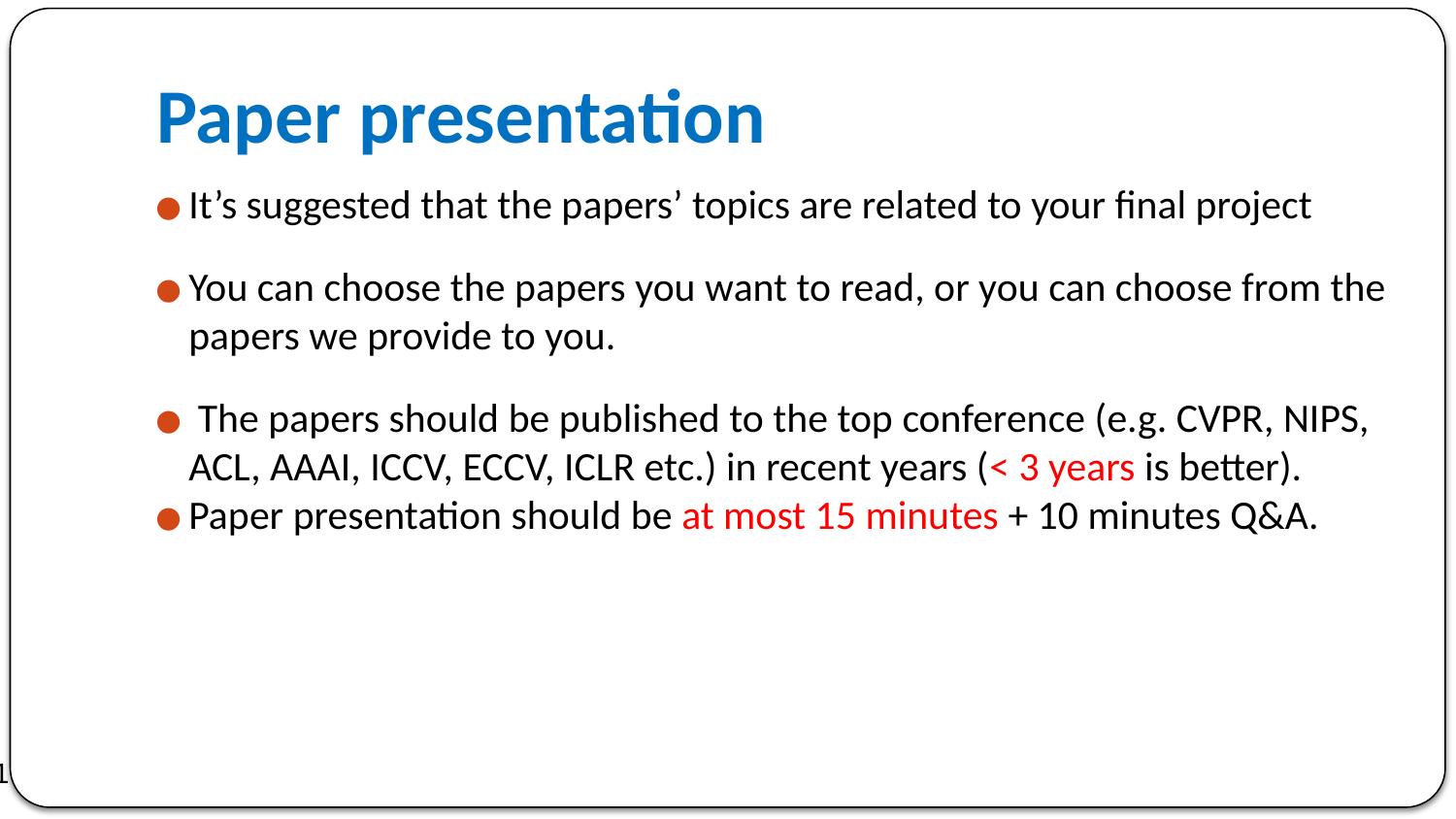

Paper presentation
It’s suggested that the papers’ topics are related to your final project

You can choose the papers you want to read, or you can choose from the papers we provide to you.

 The papers should be published to the top conference (e.g. CVPR, NIPS, ACL, AAAI, ICCV, ECCV, ICLR etc.) in recent years (< 3 years is better).
Paper presentation should be at most 15 minutes + 10 minutes Q&A.